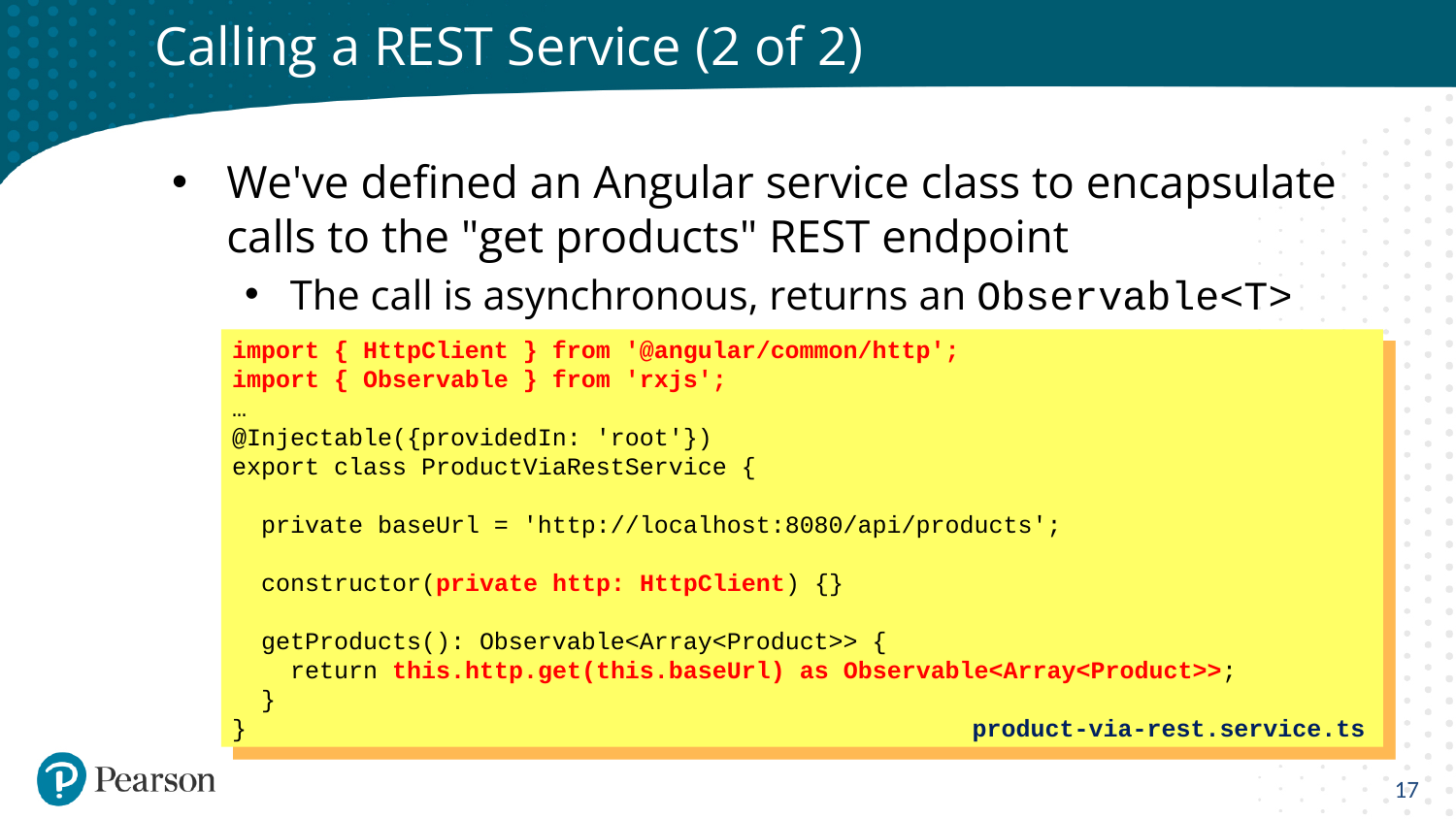

# Calling a REST Service (2 of 2)
We've defined an Angular service class to encapsulate calls to the "get products" REST endpoint
The call is asynchronous, returns an Observable<T>

import { HttpClient } from '@angular/common/http';
import { Observable } from 'rxjs';
…
@Injectable({providedIn: 'root'})
export class ProductViaRestService {

  private baseUrl = 'http://localhost:8080/api/products';

  constructor(private http: HttpClient) {}

  getProducts(): Observable<Array<Product>> {
    return this.http.get(this.baseUrl) as Observable<Array<Product>>;
  }
}
product-via-rest.service.ts
17